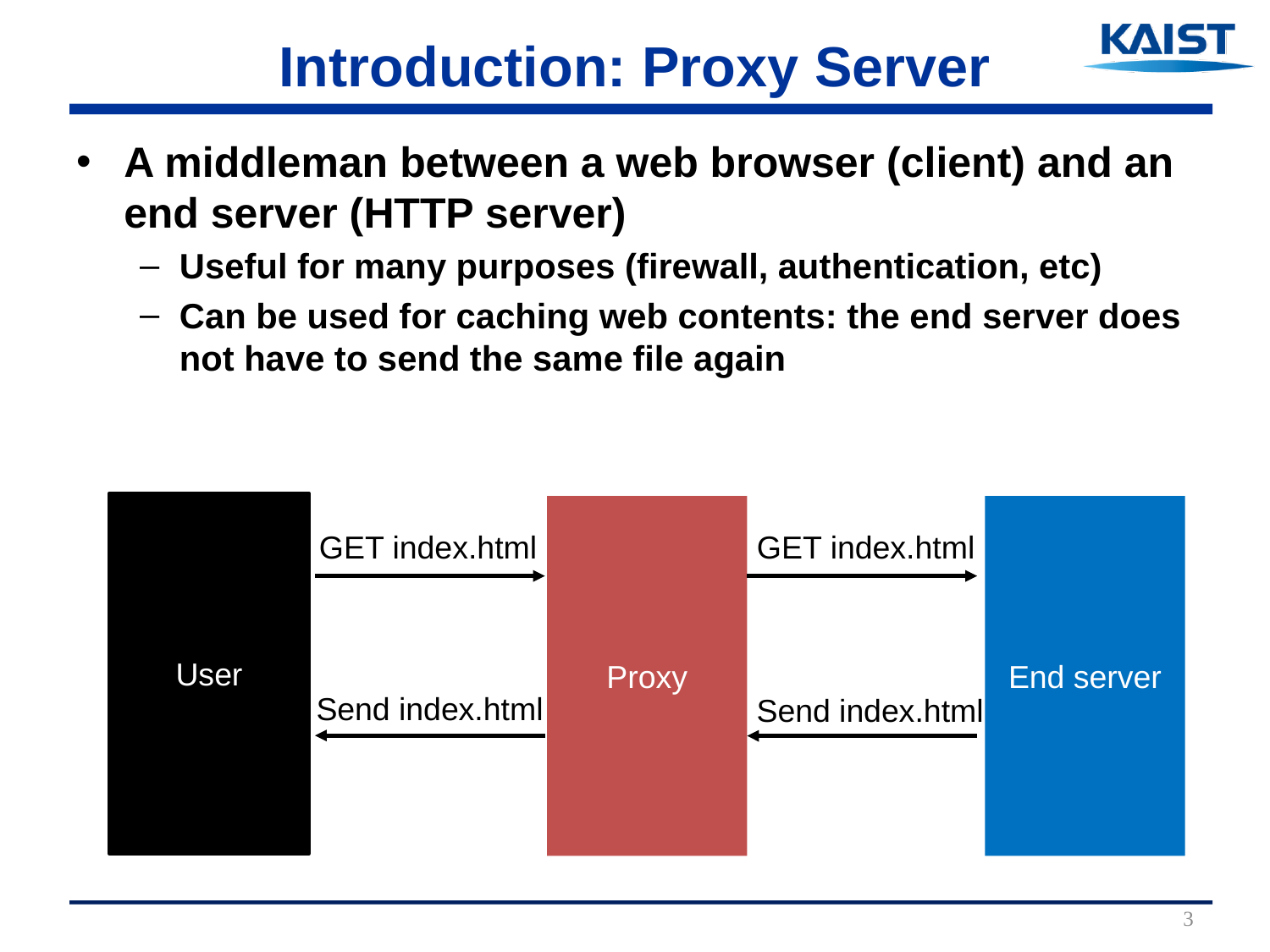

# Introduction: Proxy Server
A middleman between a web browser (client) and an end server (HTTP server)
Useful for many purposes (firewall, authentication, etc)
Can be used for caching web contents: the end server does not have to send the same file again
User
Proxy
End server
GET index.html
GET index.html
Send index.html
Send index.html
3